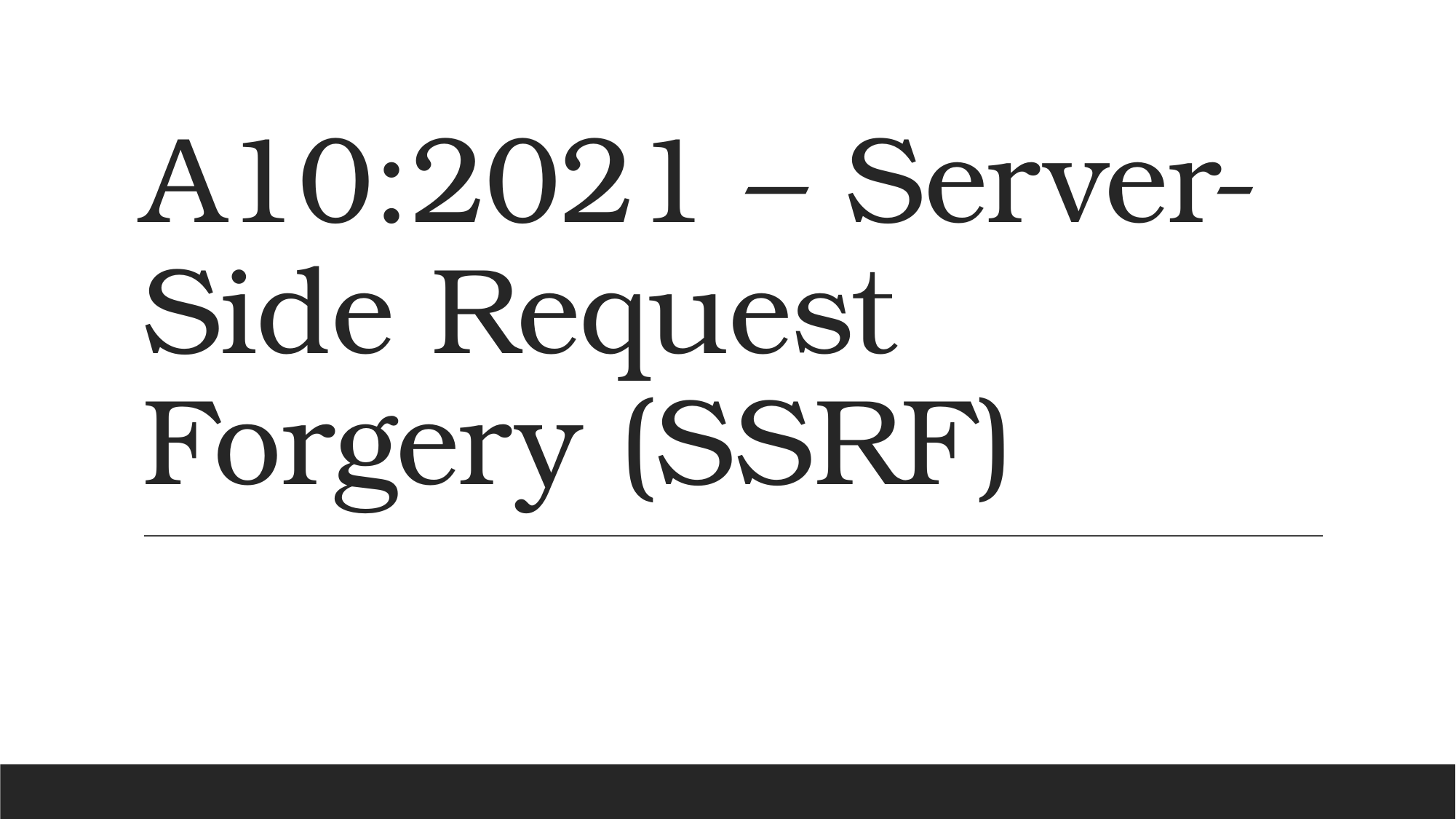

# A10:2021 – Server-Side Request Forgery (SSRF)